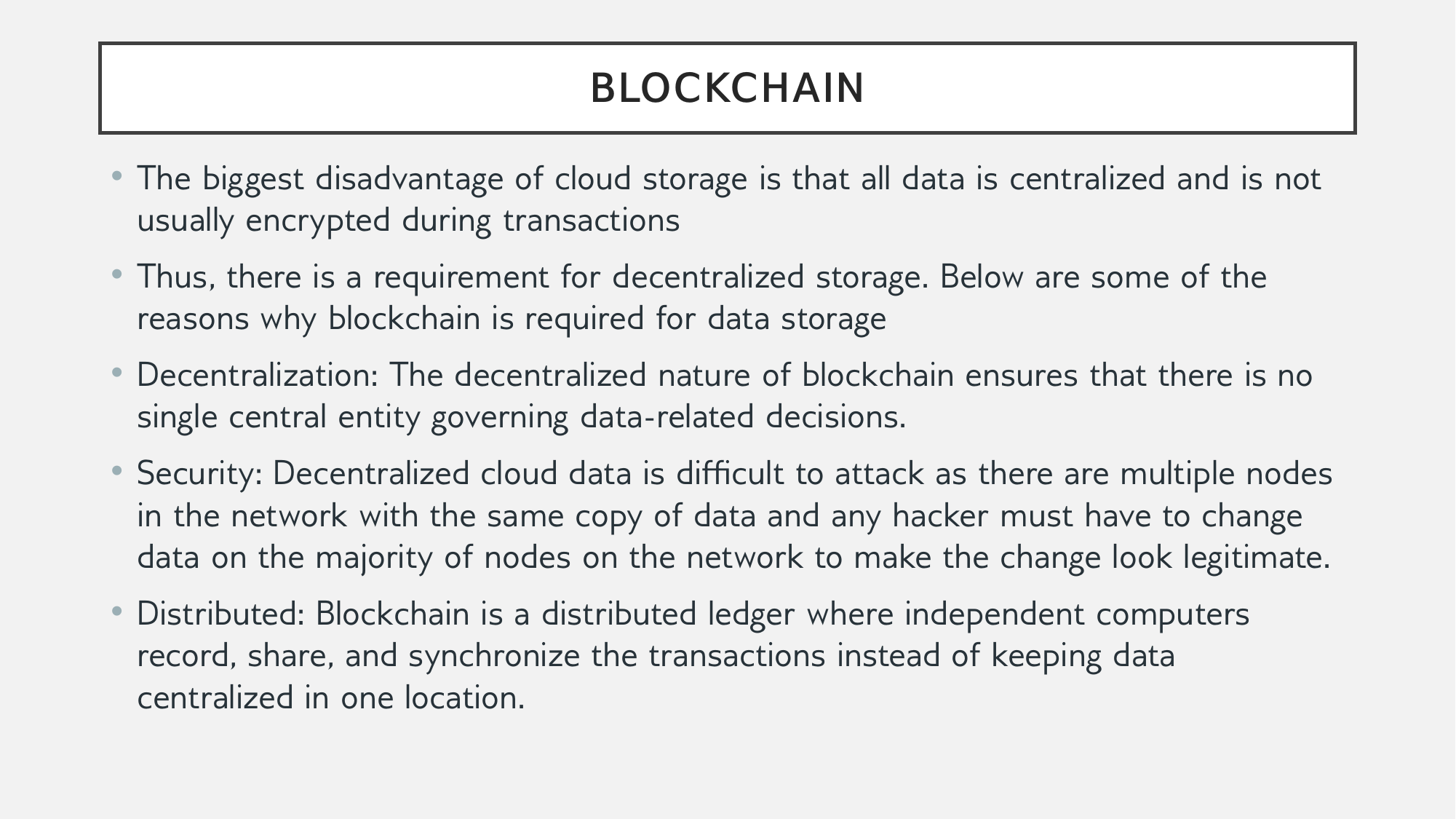

# Blockchain
The biggest disadvantage of cloud storage is that all data is centralized and is not usually encrypted during transactions
Thus, there is a requirement for decentralized storage. Below are some of the reasons why blockchain is required for data storage
Decentralization: The decentralized nature of blockchain ensures that there is no single central entity governing data-related decisions.
Security: Decentralized cloud data is difficult to attack as there are multiple nodes in the network with the same copy of data and any hacker must have to change data on the majority of nodes on the network to make the change look legitimate.
Distributed: Blockchain is a distributed ledger where independent computers record, share, and synchronize the transactions instead of keeping data centralized in one location.